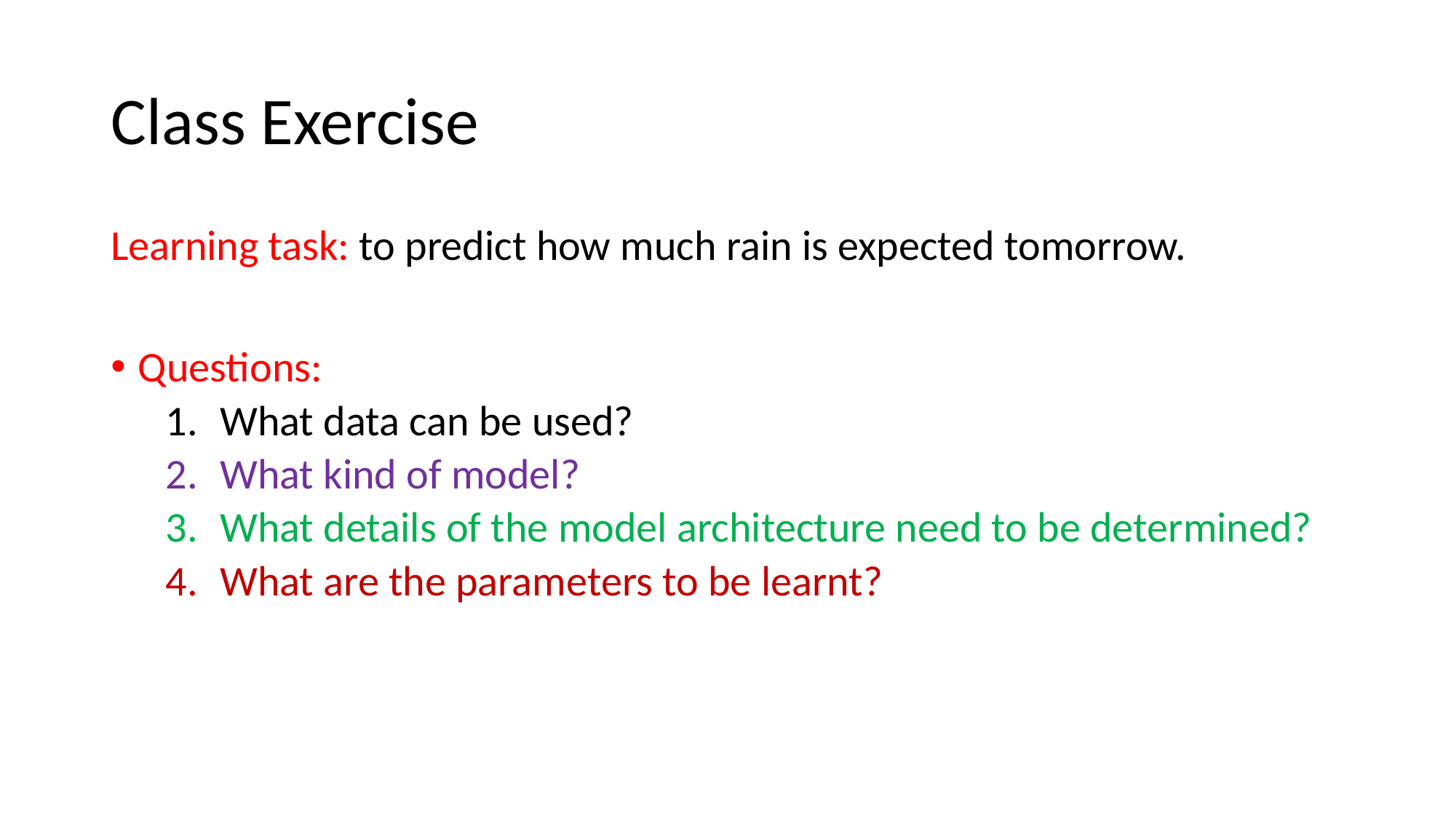

# Class Exercise
Learning task: to predict how much rain is expected tomorrow.

Questions:
What data can be used?
What kind of model?
What details of the model architecture need to be determined?
What are the parameters to be learnt?